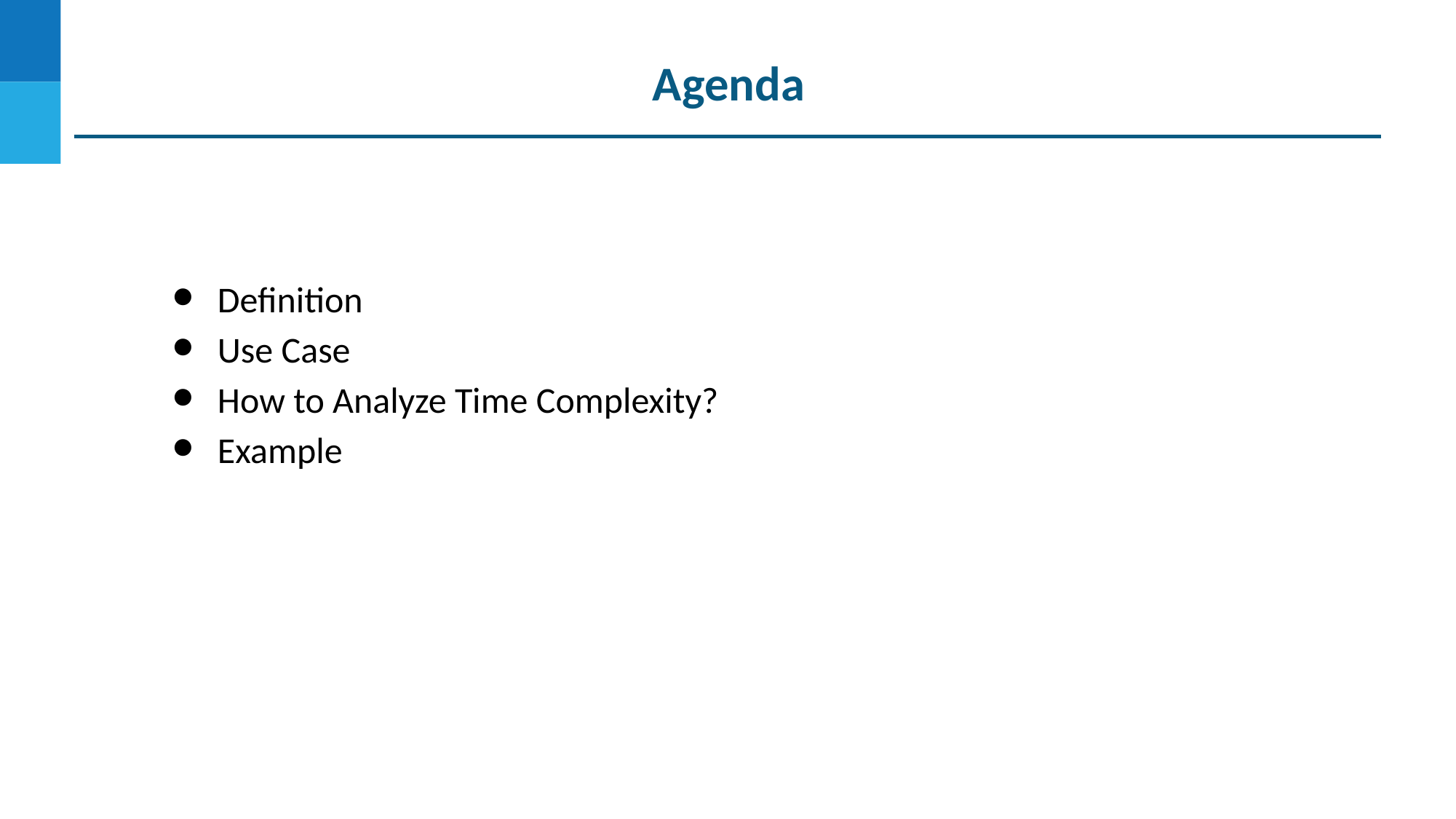

Agenda
Definition
Use Case
How to Analyze Time Complexity?
Example